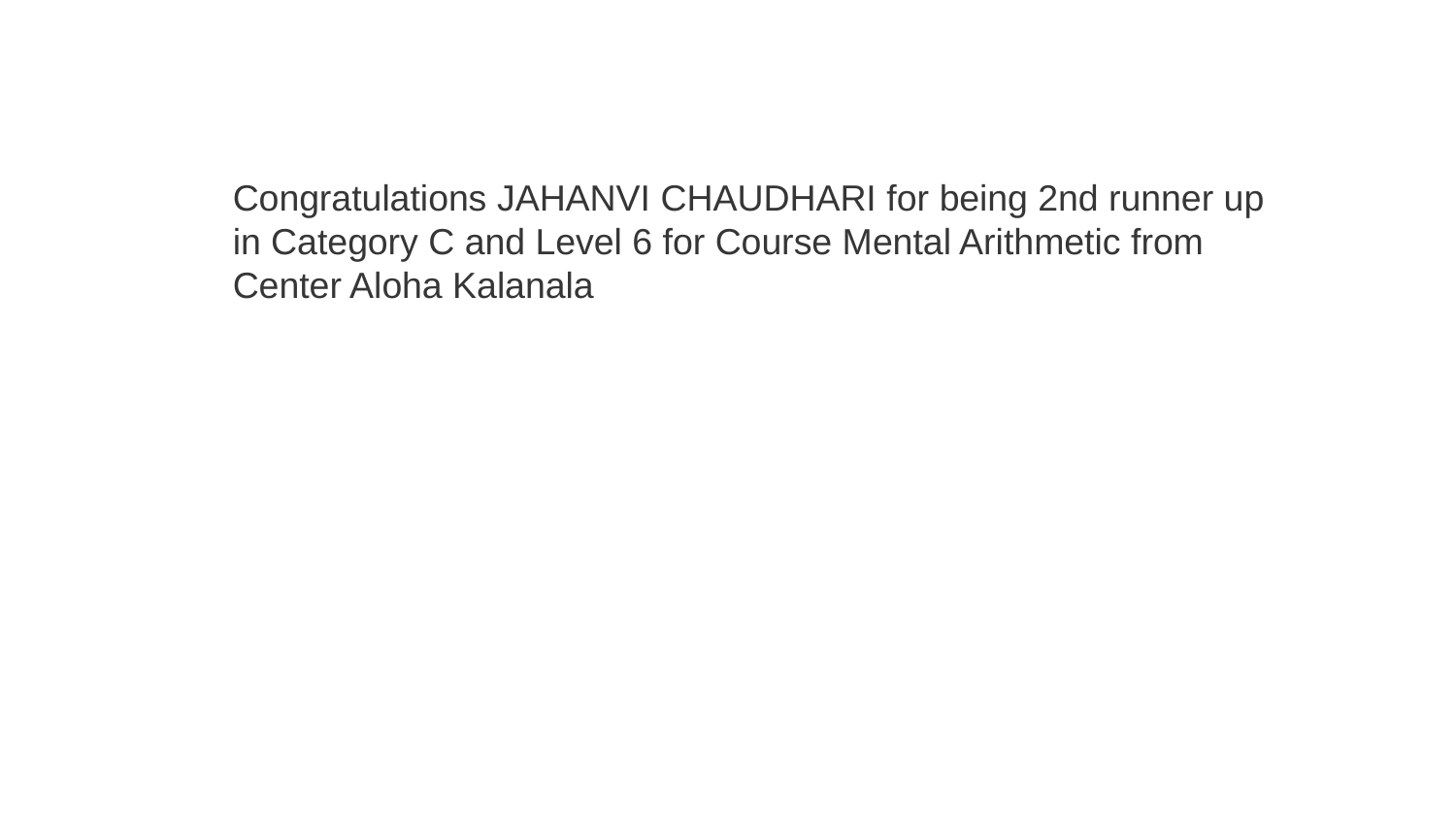

Congratulations JAHANVI CHAUDHARI for being 2nd runner up in Category C and Level 6 for Course Mental Arithmetic from Center Aloha Kalanala